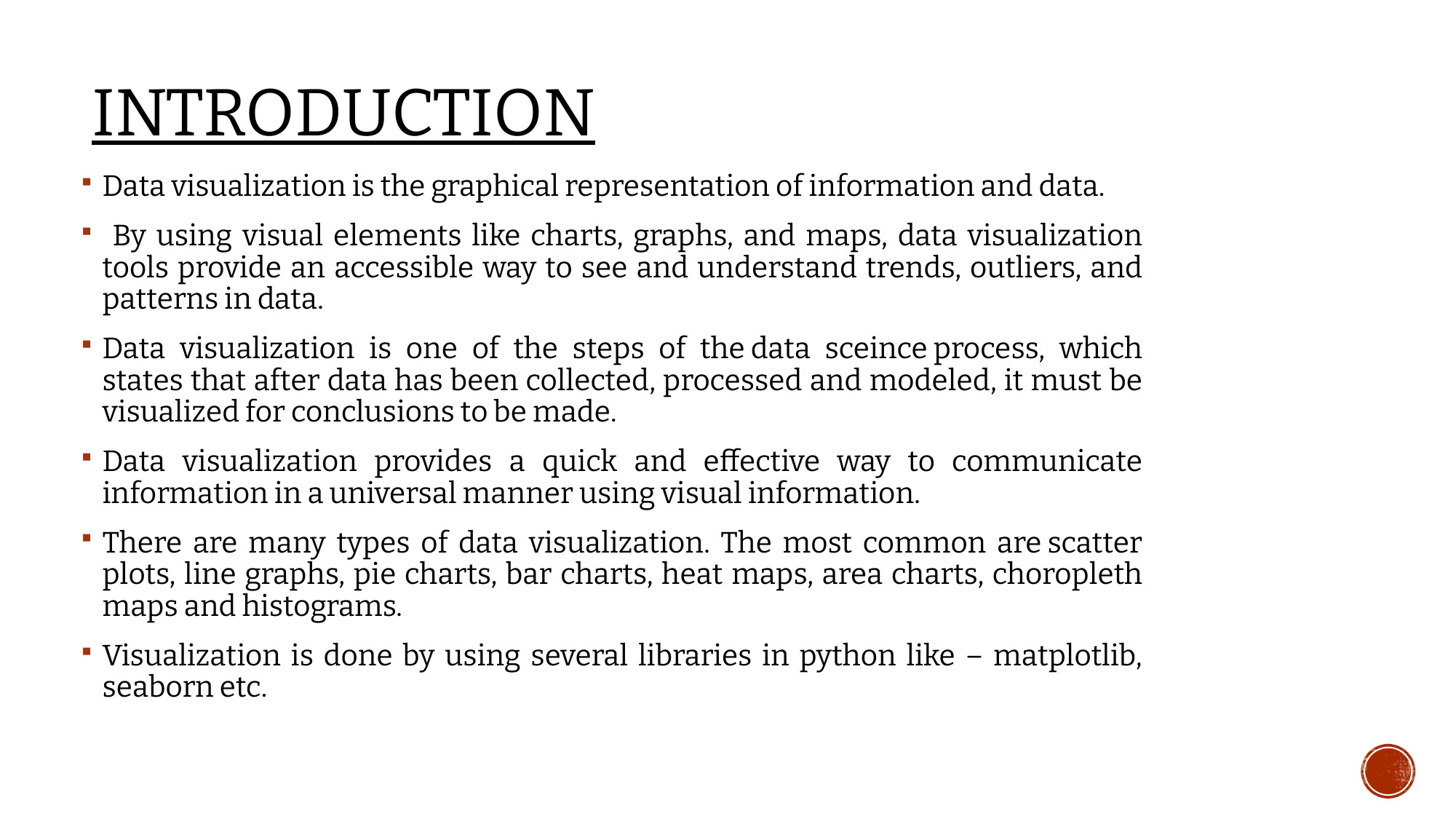

# INTRODUCTION
Data visualization is the graphical representation of information and data.
 By using visual elements like charts, graphs, and maps, data visualization tools provide an accessible way to see and understand trends, outliers, and patterns in data.
Data visualization is one of the steps of the data sceince process, which states that after data has been collected, processed and modeled, it must be visualized for conclusions to be made.
Data visualization provides a quick and effective way to communicate information in a universal manner using visual information.
There are many types of data visualization. The most common are scatter plots, line graphs, pie charts, bar charts, heat maps, area charts, choropleth maps and histograms.
Visualization is done by using several libraries in python like – matplotlib, seaborn etc.